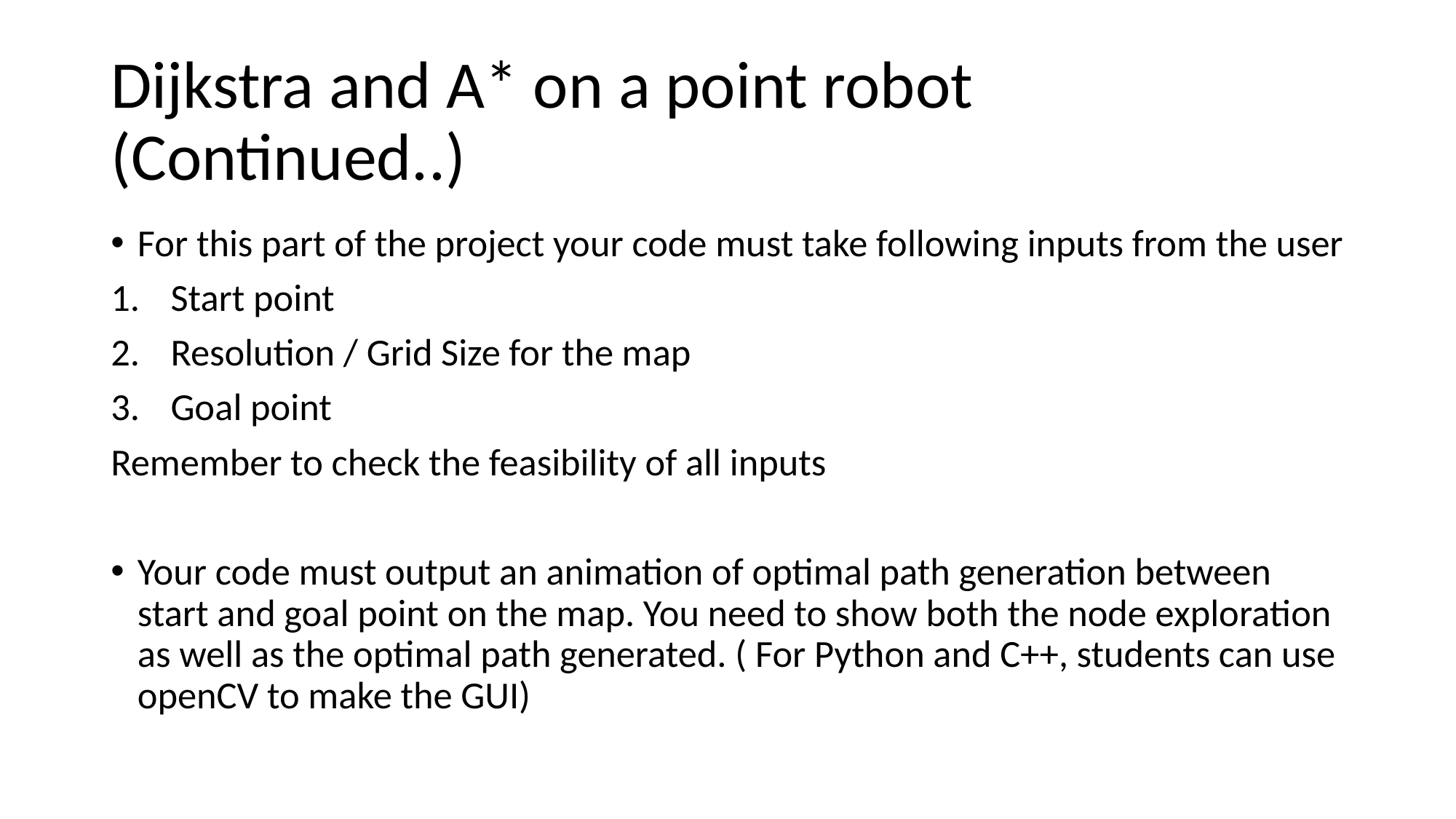

# Dijkstra and A* on a point robot (Continued..)
For this part of the project your code must take following inputs from the user
Start point
Resolution / Grid Size for the map
Goal point
Remember to check the feasibility of all inputs

Your code must output an animation of optimal path generation between start and goal point on the map. You need to show both the node exploration as well as the optimal path generated. ( For Python and C++, students can use openCV to make the GUI)